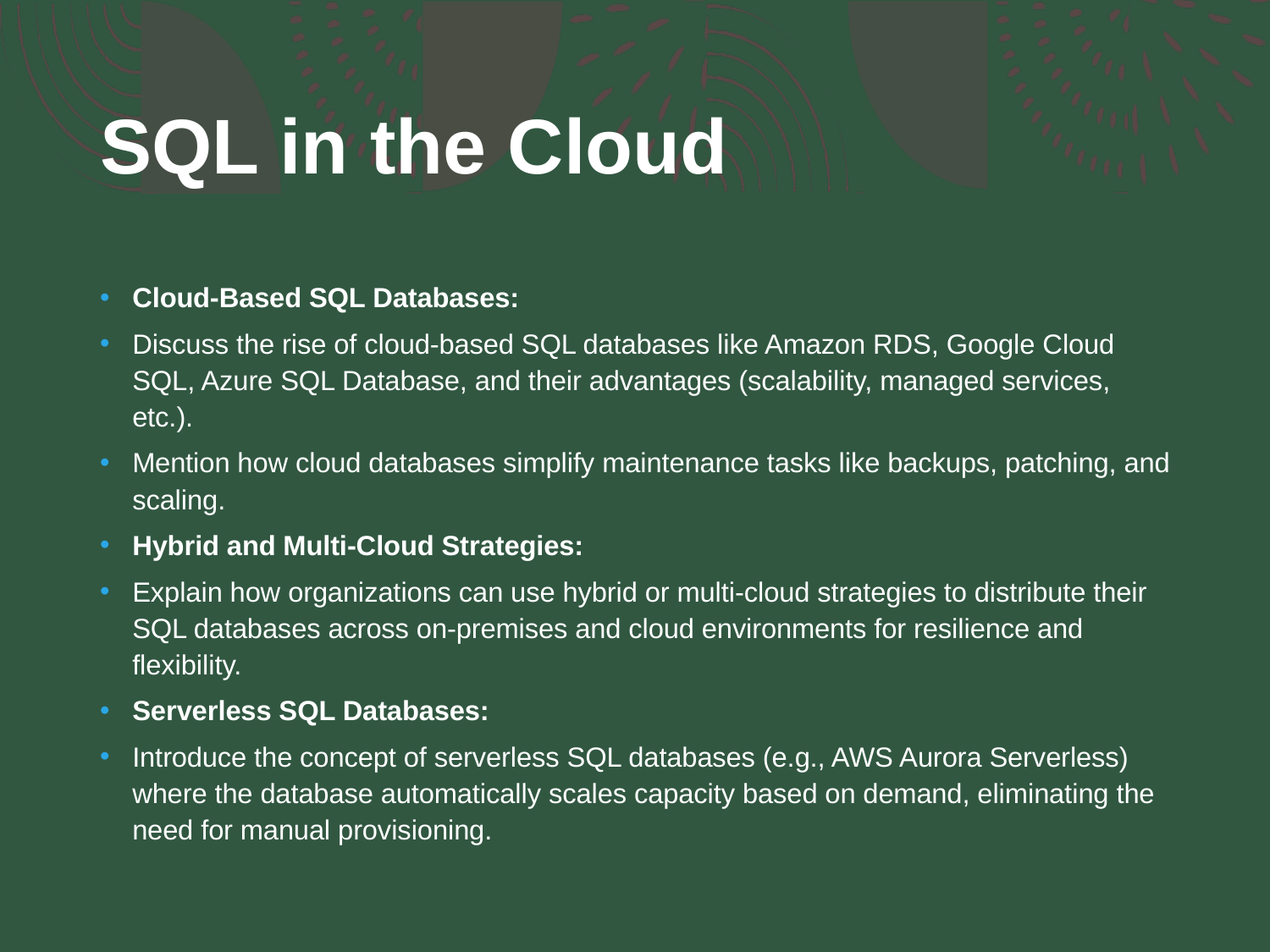

# SQL in the Cloud
Cloud-Based SQL Databases:
Discuss the rise of cloud-based SQL databases like Amazon RDS, Google Cloud SQL, Azure SQL Database, and their advantages (scalability, managed services, etc.).
Mention how cloud databases simplify maintenance tasks like backups, patching, and scaling.
Hybrid and Multi-Cloud Strategies:
Explain how organizations can use hybrid or multi-cloud strategies to distribute their SQL databases across on-premises and cloud environments for resilience and flexibility.
Serverless SQL Databases:
Introduce the concept of serverless SQL databases (e.g., AWS Aurora Serverless) where the database automatically scales capacity based on demand, eliminating the need for manual provisioning.